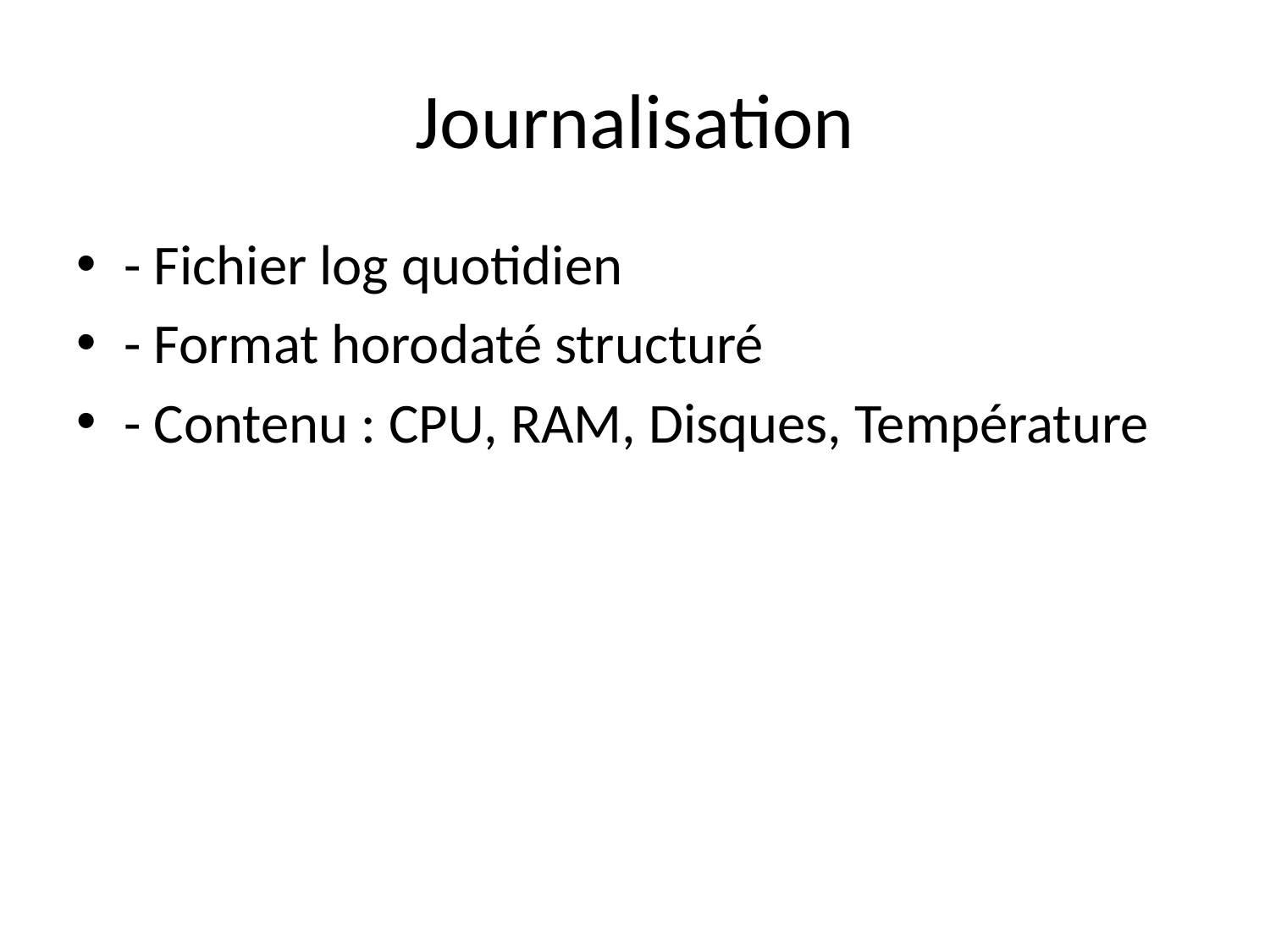

# Journalisation
- Fichier log quotidien
- Format horodaté structuré
- Contenu : CPU, RAM, Disques, Température